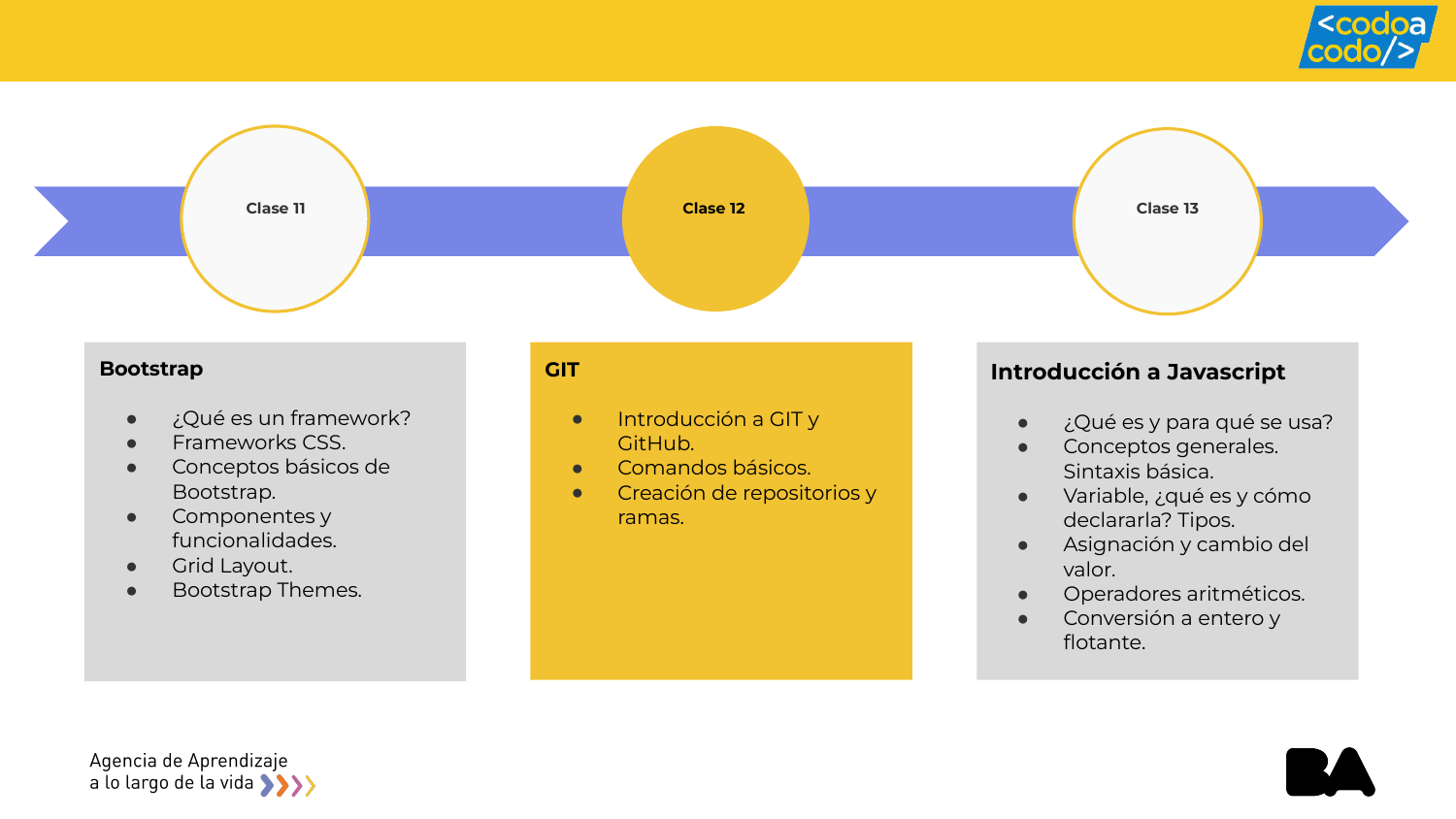

# Clase 11
Clase 12
Clase 13
Bootstrap

¿Qué es un framework?
Frameworks CSS.
Conceptos básicos de Bootstrap.
Componentes y funcionalidades.
Grid Layout.
Bootstrap Themes.
GIT

Introducción a GIT y GitHub.
Comandos básicos.
Creación de repositorios y ramas.

Introducción a Javascript

¿Qué es y para qué se usa?
Conceptos generales. Sintaxis básica.
Variable, ¿qué es y cómo declararla? Tipos.
Asignación y cambio del valor.
Operadores aritméticos.
Conversión a entero y flotante.